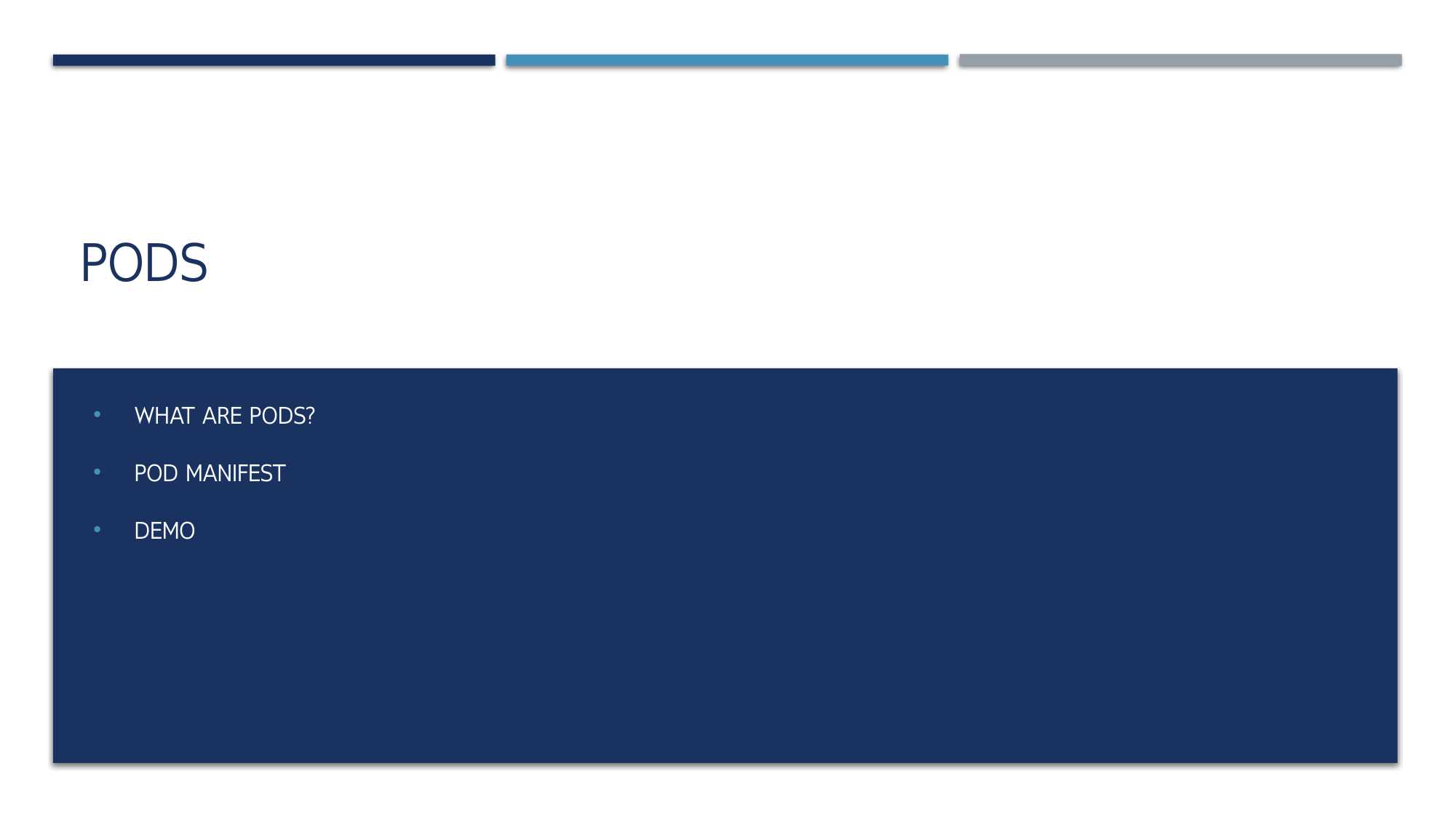

# Pods
What are pods?
Pod Manifest
Demo